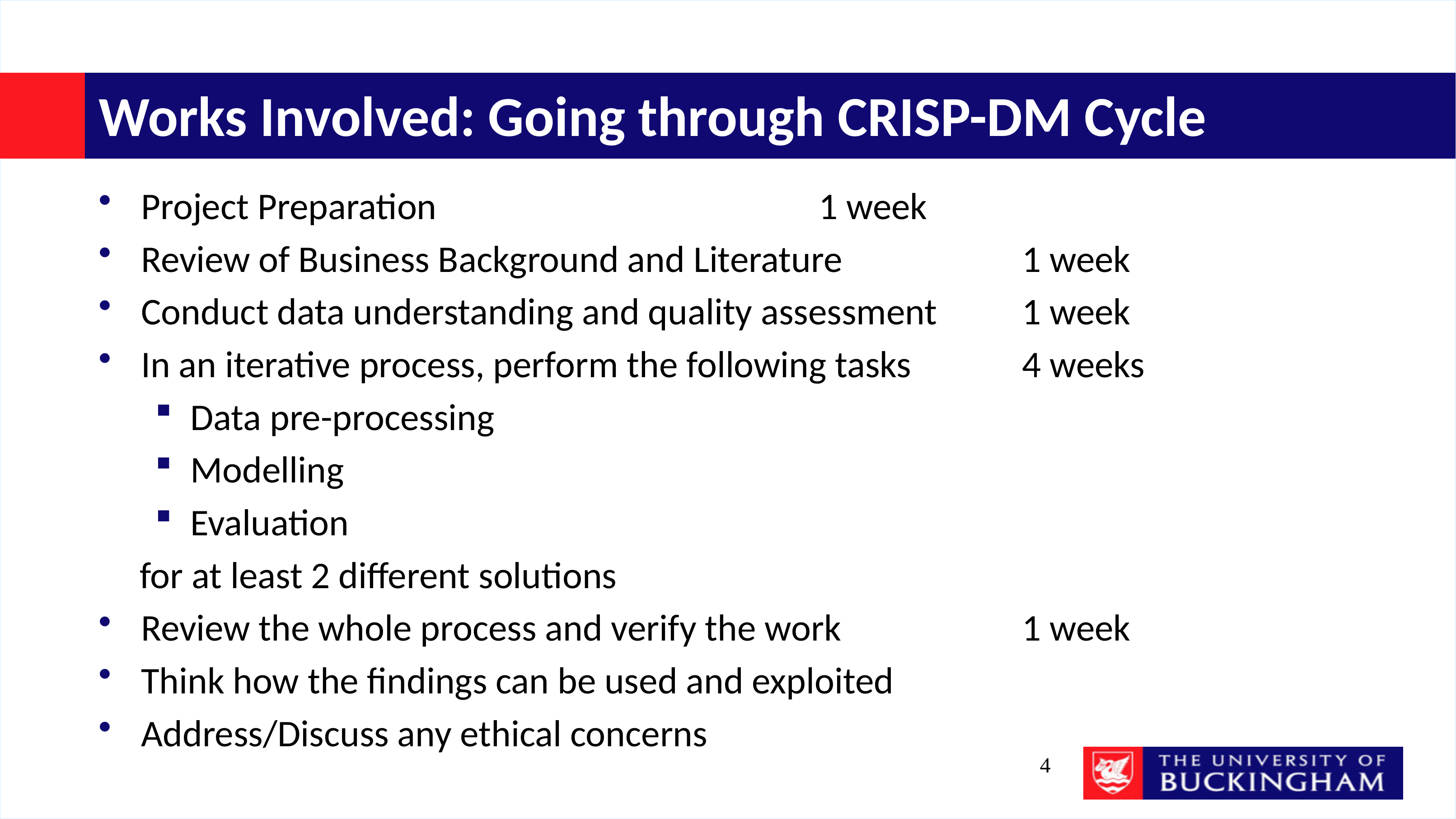

# Works Involved: Going through CRISP-DM Cycle
Project Preparation						1 week
Review of Business Background and Literature			1 week
Conduct data understanding and quality assessment		1 week
In an iterative process, perform the following tasks		4 weeks
Data pre-processing
Modelling
Evaluation
    for at least 2 different solutions
Review the whole process and verify the work 			1 week
Think how the findings can be used and exploited
Address/Discuss any ethical concerns
4